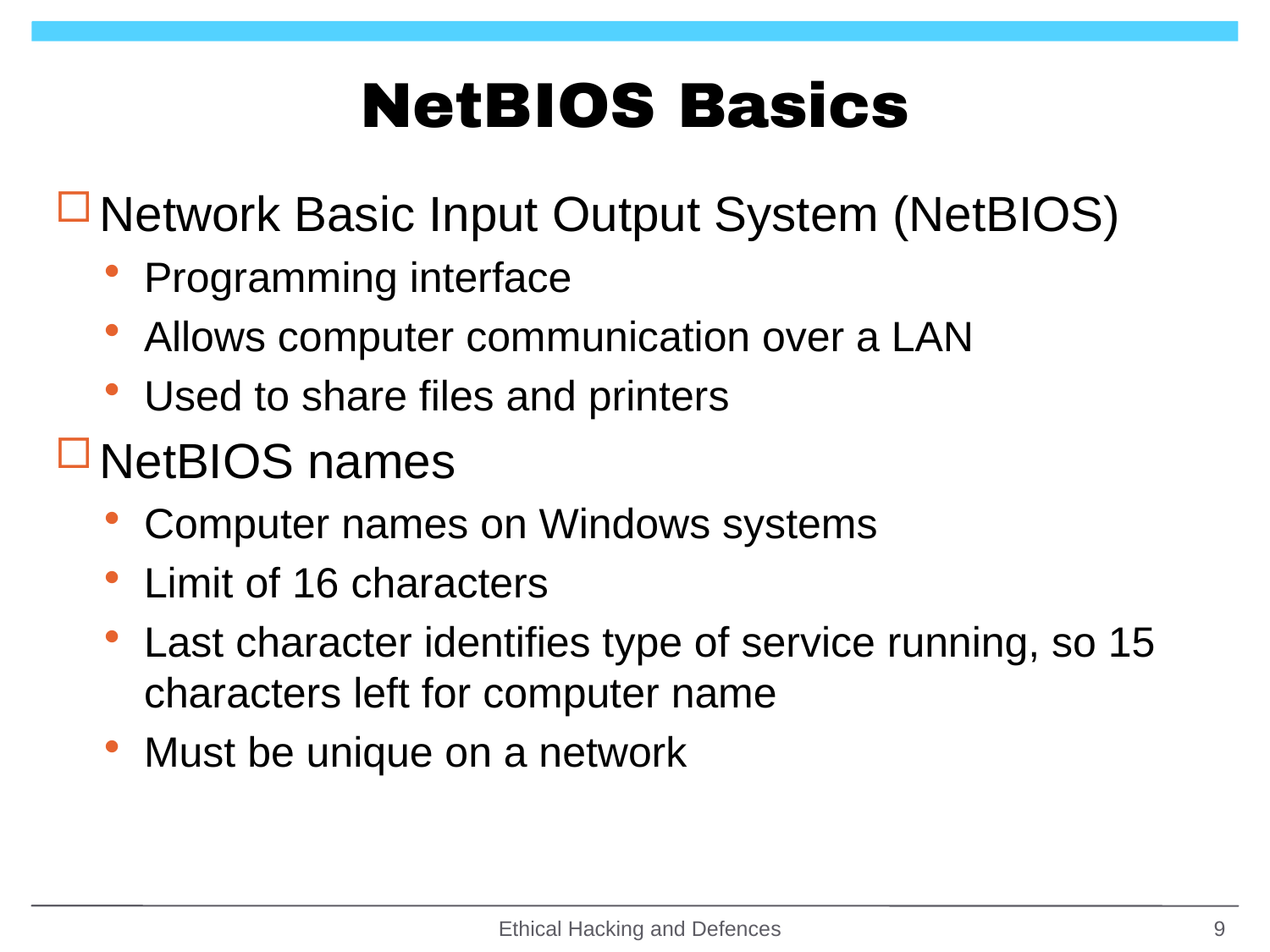

# NetBIOS Basics
Network Basic Input Output System (NetBIOS)
Programming interface
Allows computer communication over a LAN
Used to share files and printers
NetBIOS names
Computer names on Windows systems
Limit of 16 characters
Last character identifies type of service running, so 15 characters left for computer name
Must be unique on a network
Ethical Hacking and Defences
9